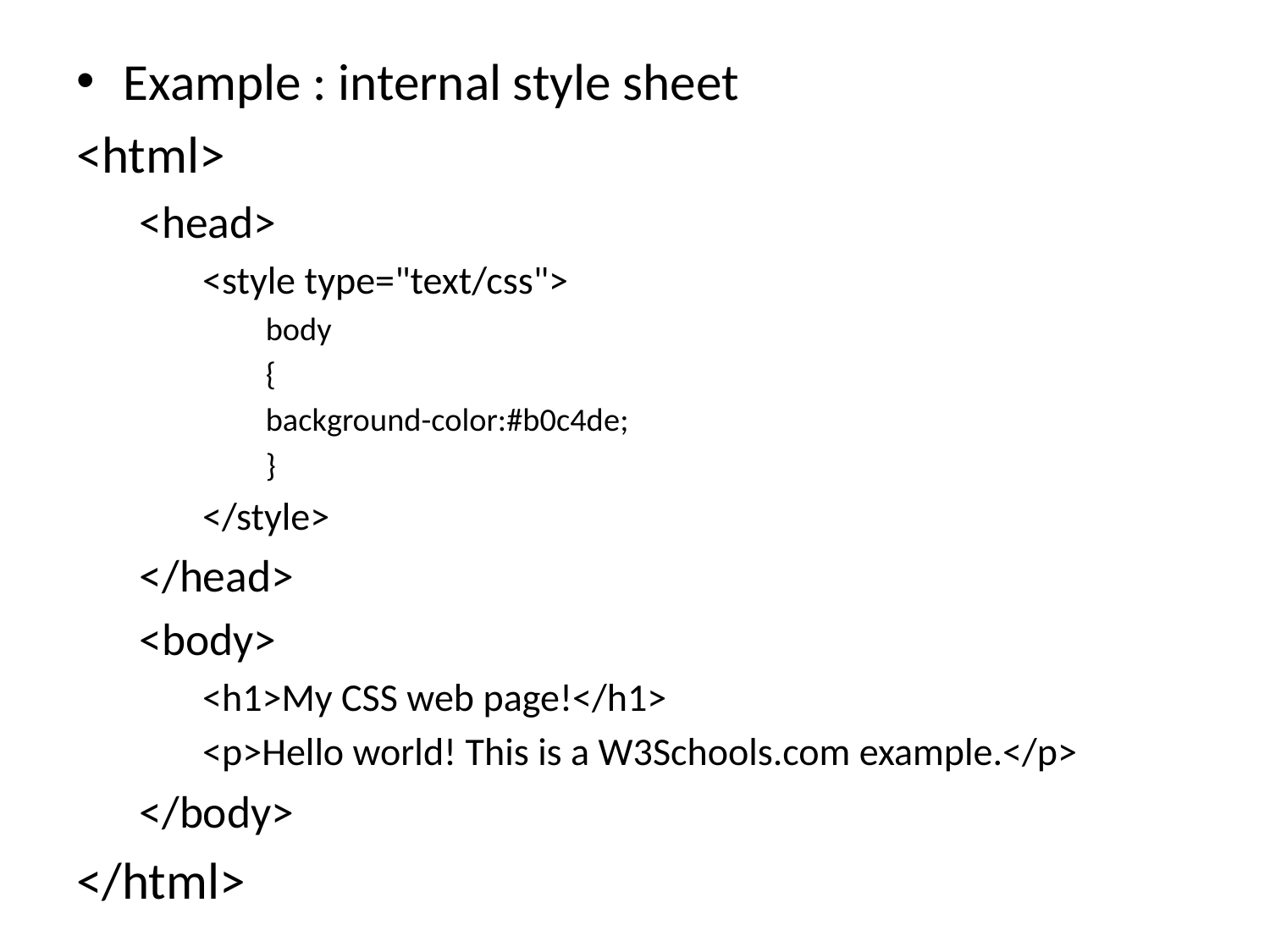

Example : internal style sheet
<html>
<head>
<style type="text/css">
body
{
background-color:#b0c4de;
}
</style>
</head>
<body>
<h1>My CSS web page!</h1>
<p>Hello world! This is a W3Schools.com example.</p>
</body>
</html>